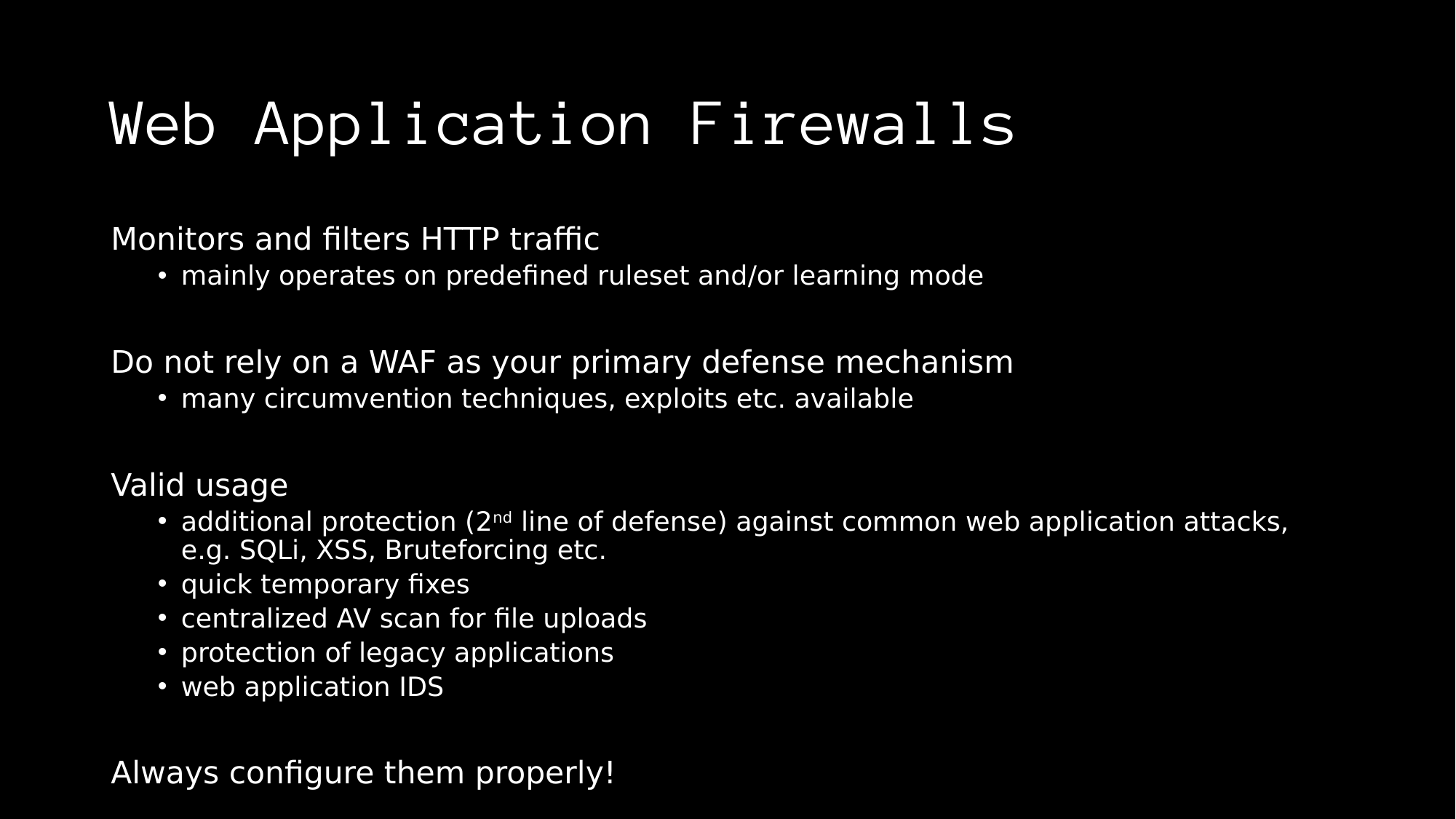

# Web Application Firewalls
Monitors and filters HTTP traffic
mainly operates on predefined ruleset and/or learning mode

Do not rely on a WAF as your primary defense mechanism
many circumvention techniques, exploits etc. available

Valid usage
additional protection (2nd line of defense) against common web application attacks, e.g. SQLi, XSS, Bruteforcing etc.
quick temporary fixes
centralized AV scan for file uploads
protection of legacy applications
web application IDS

Always configure them properly!